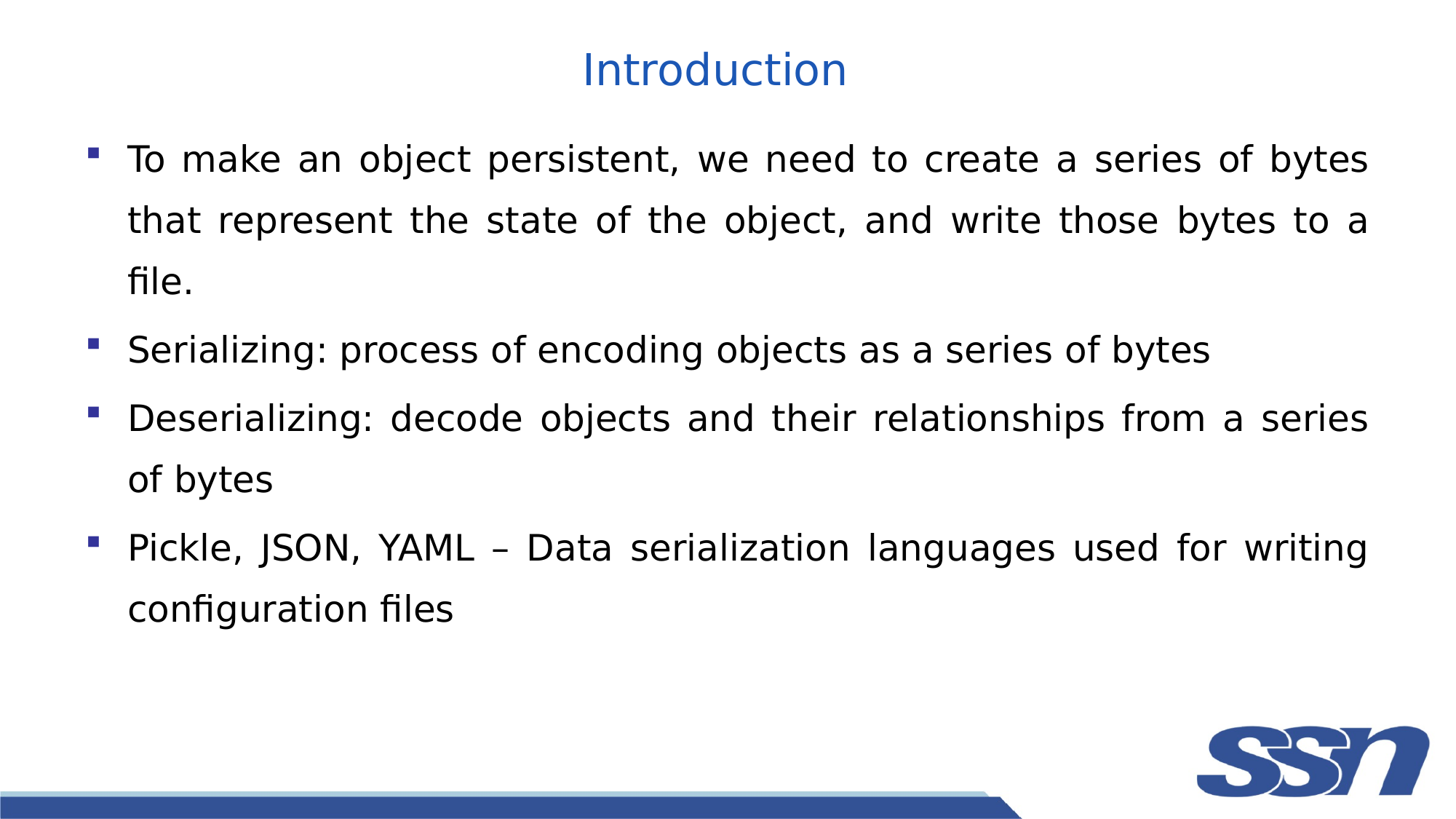

# Introduction
To make an object persistent, we need to create a series of bytes that represent the state of the object, and write those bytes to a file.
Serializing: process of encoding objects as a series of bytes
Deserializing: decode objects and their relationships from a series of bytes
Pickle, JSON, YAML – Data serialization languages used for writing configuration files